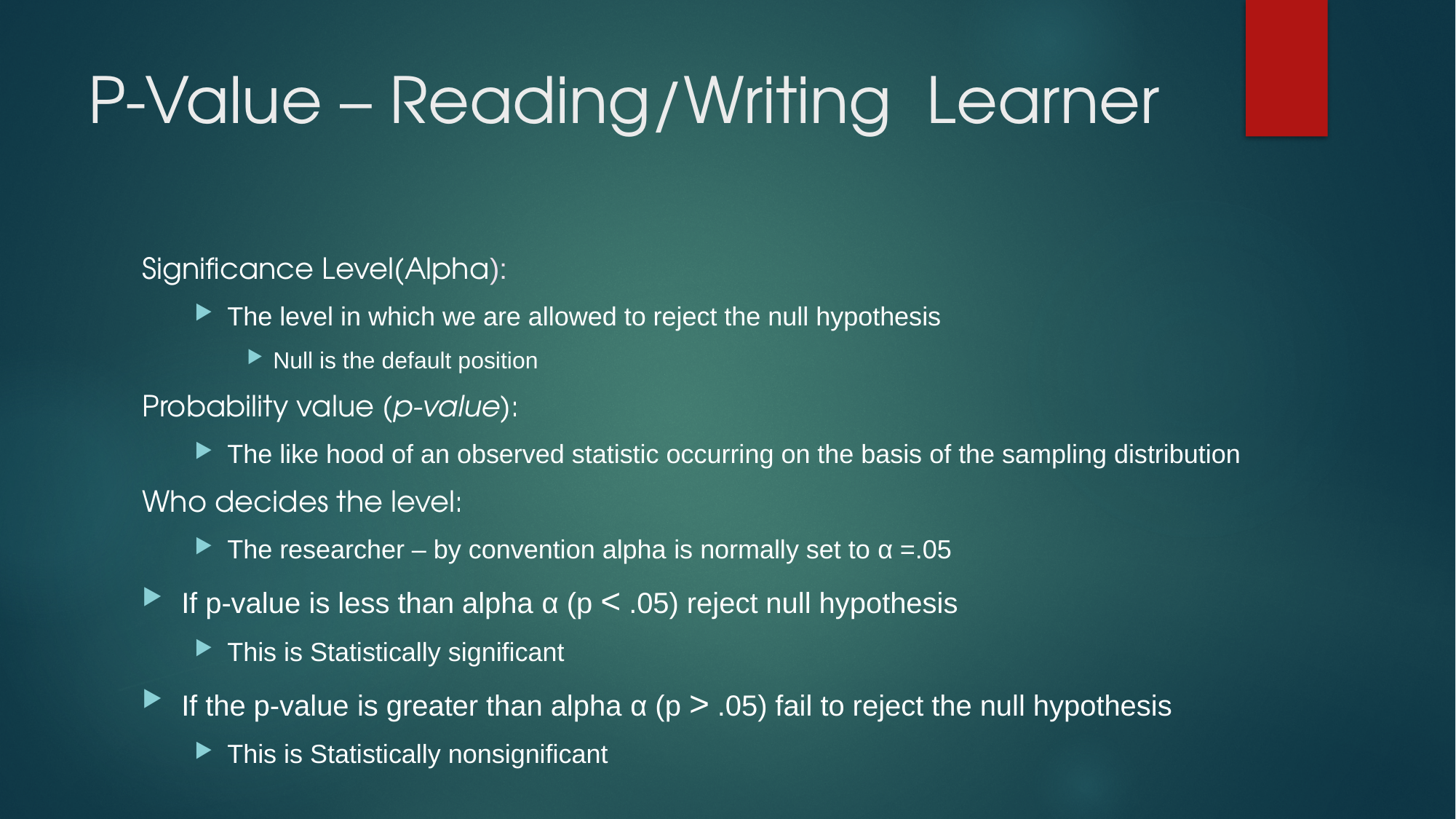

# P-Value – Reading/Writing  Learner
Significance Level(Alpha):
The level in which we are allowed to reject the null hypothesis
Null is the default position
Probability value (p-value):
The like hood of an observed statistic occurring on the basis of the sampling distribution
Who decides the level:
The researcher – by convention alpha is normally set to α =.05
If p-value is less than alpha α (p < .05) reject null hypothesis
This is Statistically significant
If the p-value is greater than alpha α (p > .05) fail to reject the null hypothesis
This is Statistically nonsignificant